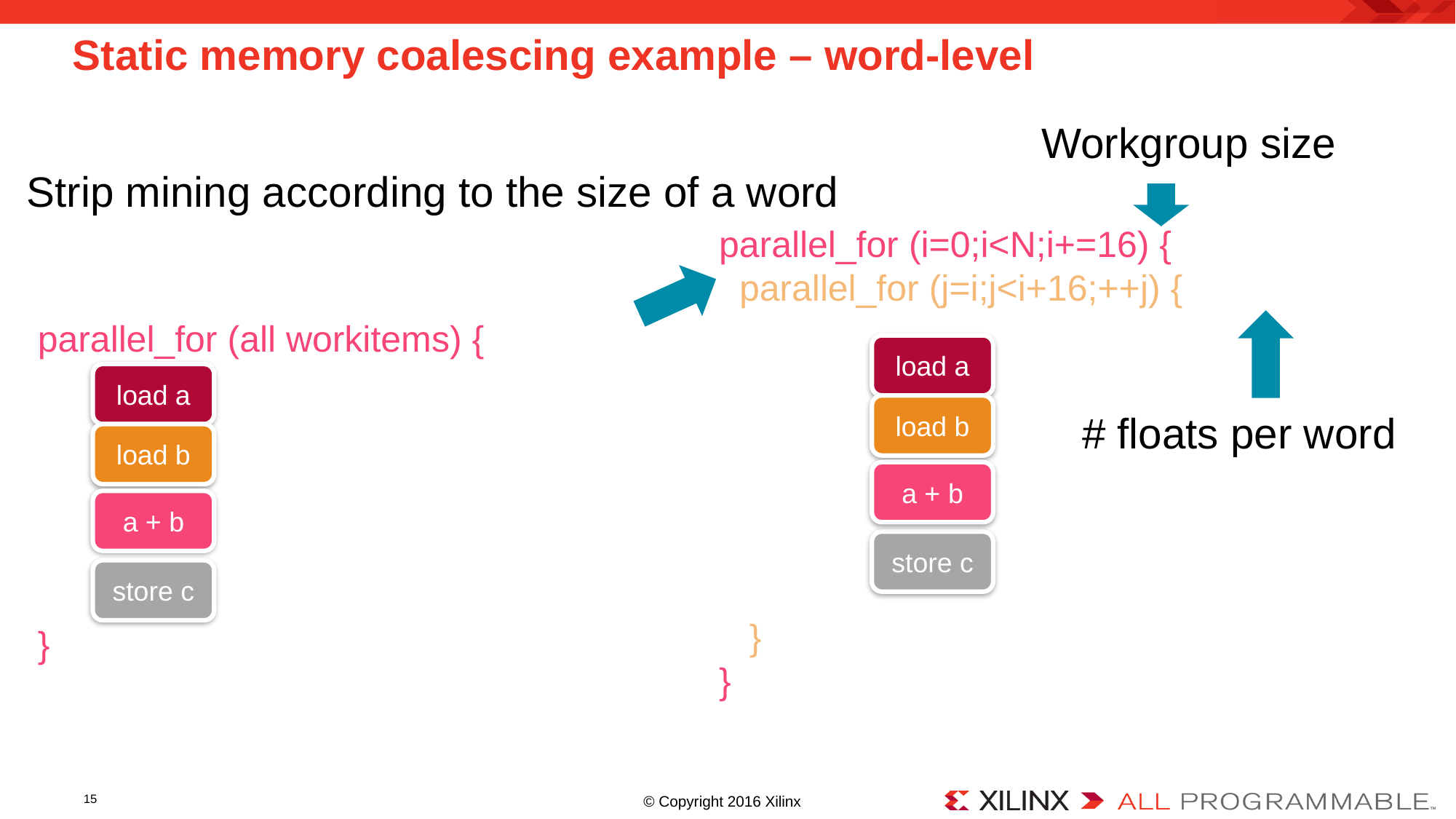

# Static memory coalescing example – word-level
Workgroup size

# floats per word
Strip mining according to the size of a word

parallel_for (i=0;i<N;i+=16) {
  parallel_for (j=i;j<i+16;++j) {

   }
}
load a
load b
a + b
store c
parallel_for (all workitems) {

}
load a
load b
a + b
store c
15